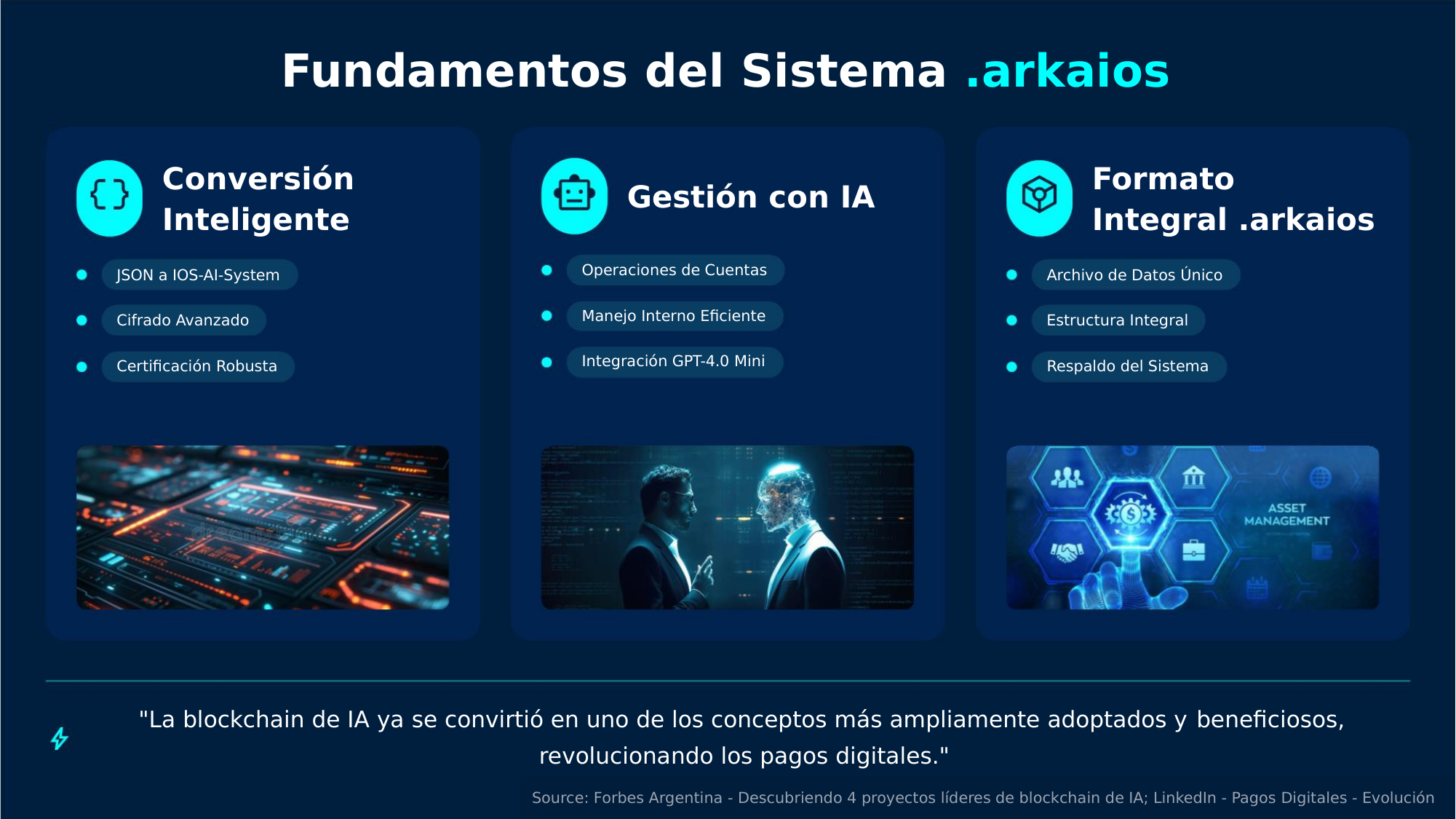

Fundamentos del Sistema .arkaios
Conversión
Inteligente
Formato
Integral .arkaios
Gestión con IA
Operaciones de Cuentas
Manejo Interno Eﬁciente
Integración GPT-4.0 Mini
JSON a IOS-AI-System
Archivo de Datos Único
Cifrado Avanzado
Estructura Integral
Certiﬁcación Robusta
Respaldo del Sistema
"La blockchain de IA ya se convirtió en uno de los conceptos más ampliamente adoptados y beneﬁciosos,
revolucionando los pagos digitales."
Source: Forbes Argentina - Descubriendo 4 proyectos líderes de blockchain de IA; LinkedIn - Pagos Digitales - Evolución